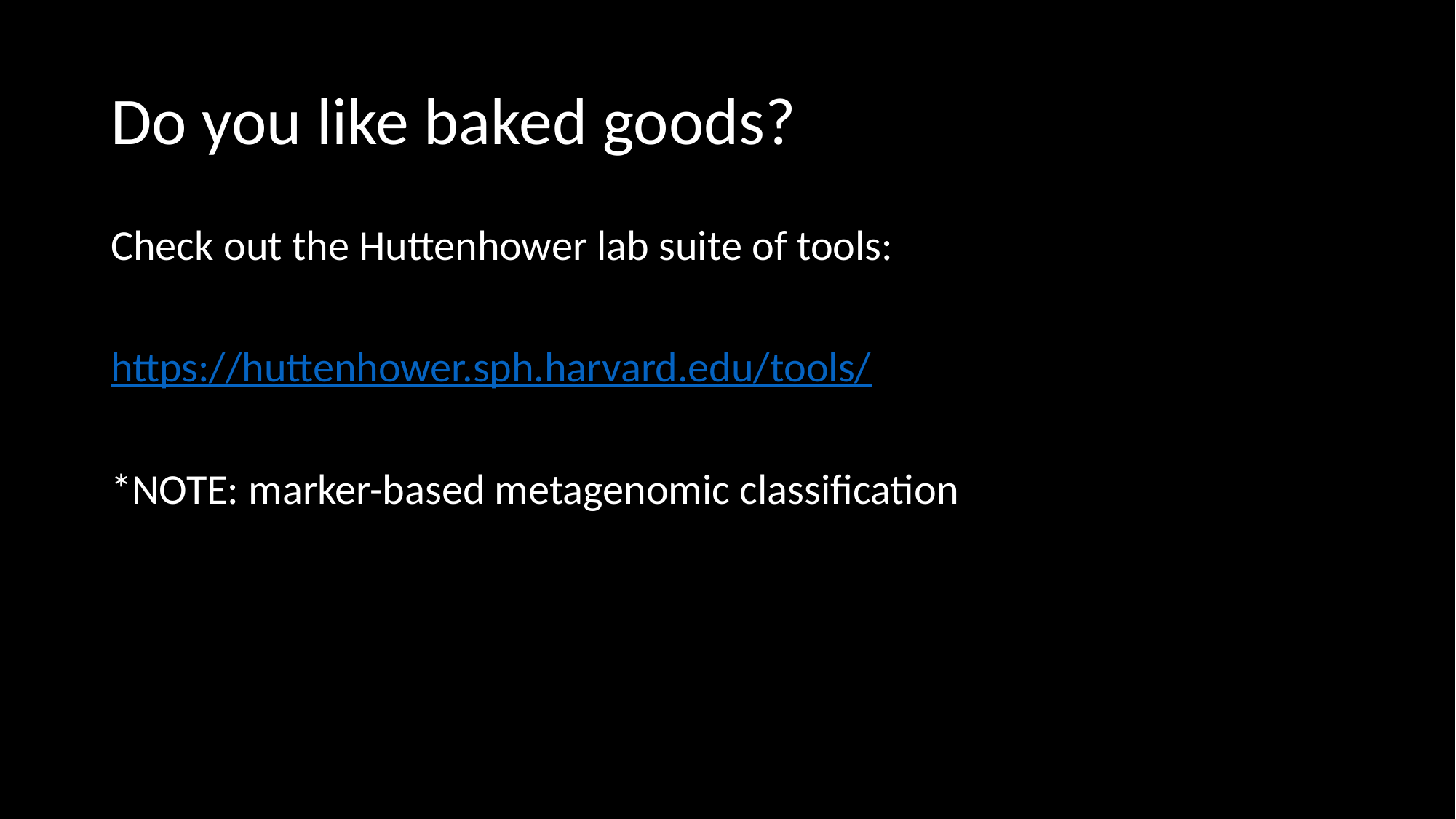

# Do you like baked goods?
Check out the Huttenhower lab suite of tools:

https://huttenhower.sph.harvard.edu/tools/

*NOTE: marker-based metagenomic classification